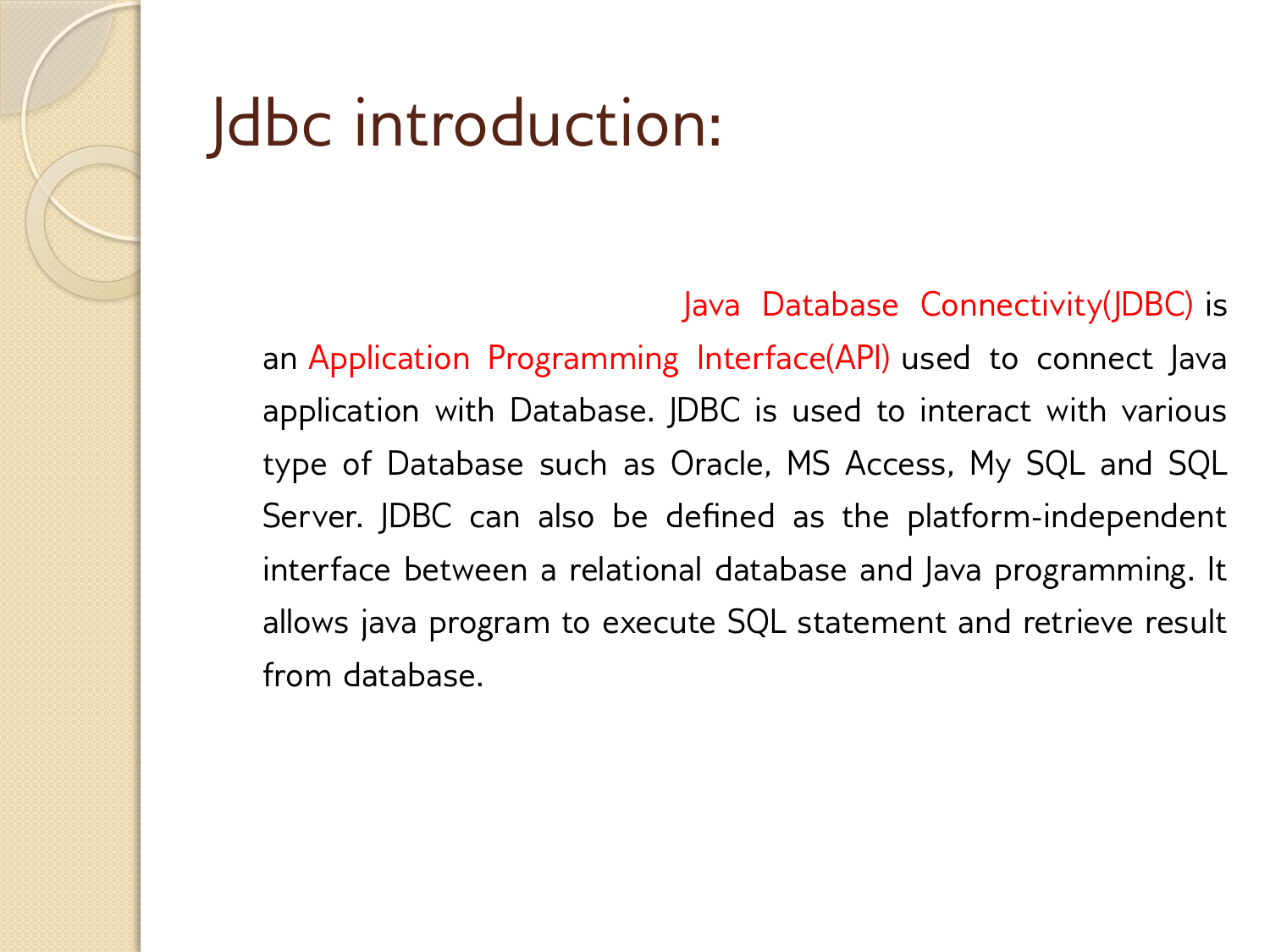

# Jdbc introduction:

    			Java Database Connectivity(JDBC) is an Application Programming Interface(API) used to connect Java application with Database. JDBC is used to interact with various type of Database such as Oracle, MS Access, My SQL and SQL Server. JDBC can also be defined as the platform-independent interface between a relational database and Java programming. It allows java program to execute SQL statement and retrieve result from database.